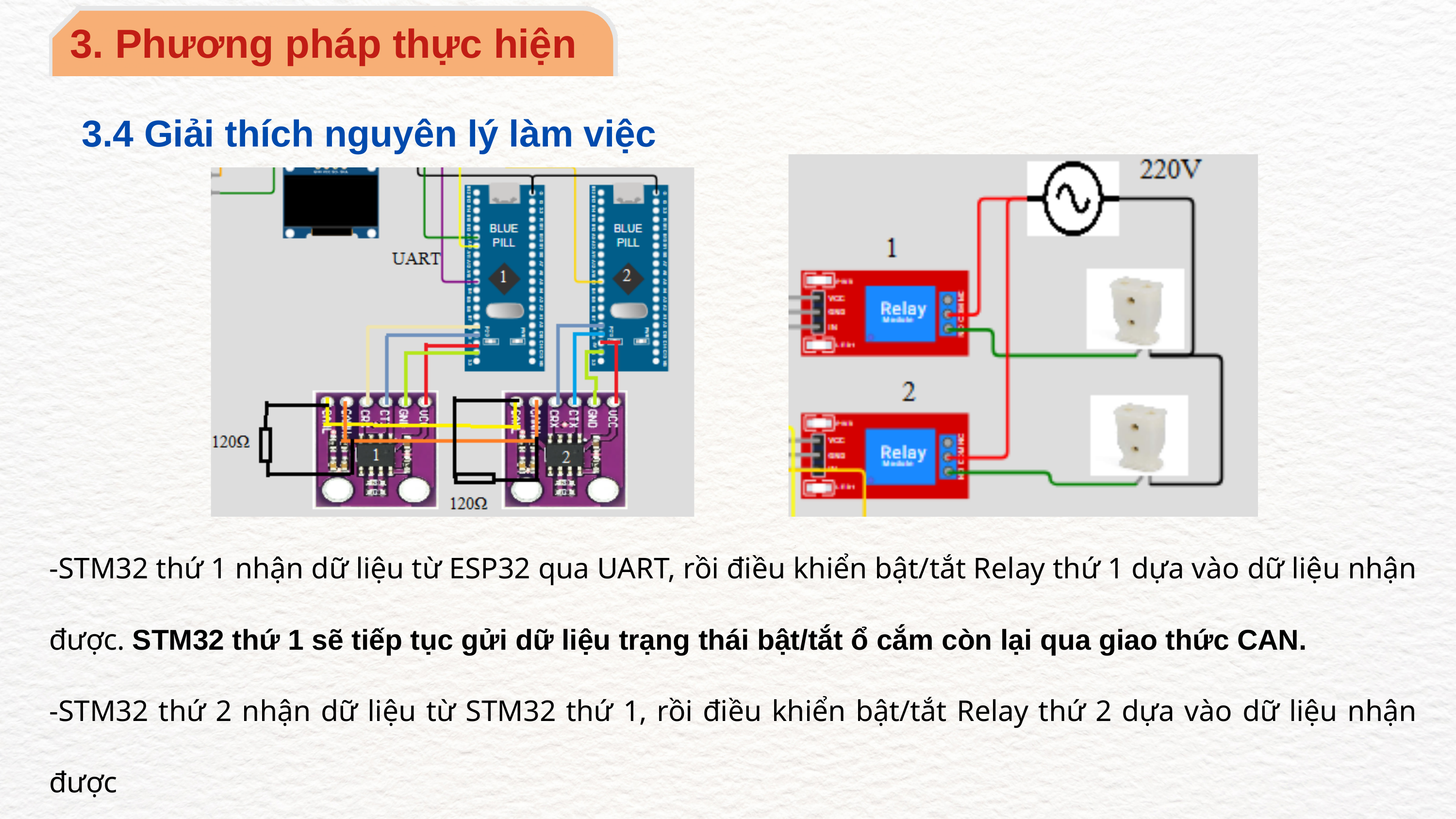

3. Phương pháp thực hiện
3.4 Giải thích nguyên lý làm việc

-STM32 thứ 1 nhận dữ liệu từ ESP32 qua UART, rồi điều khiển bật/tắt Relay thứ 1 dựa vào dữ liệu nhận được. STM32 thứ 1 sẽ tiếp tục gửi dữ liệu trạng thái bật/tắt ổ cắm còn lại qua giao thức CAN.
-STM32 thứ 2 nhận dữ liệu từ STM32 thứ 1, rồi điều khiển bật/tắt Relay thứ 2 dựa vào dữ liệu nhận được